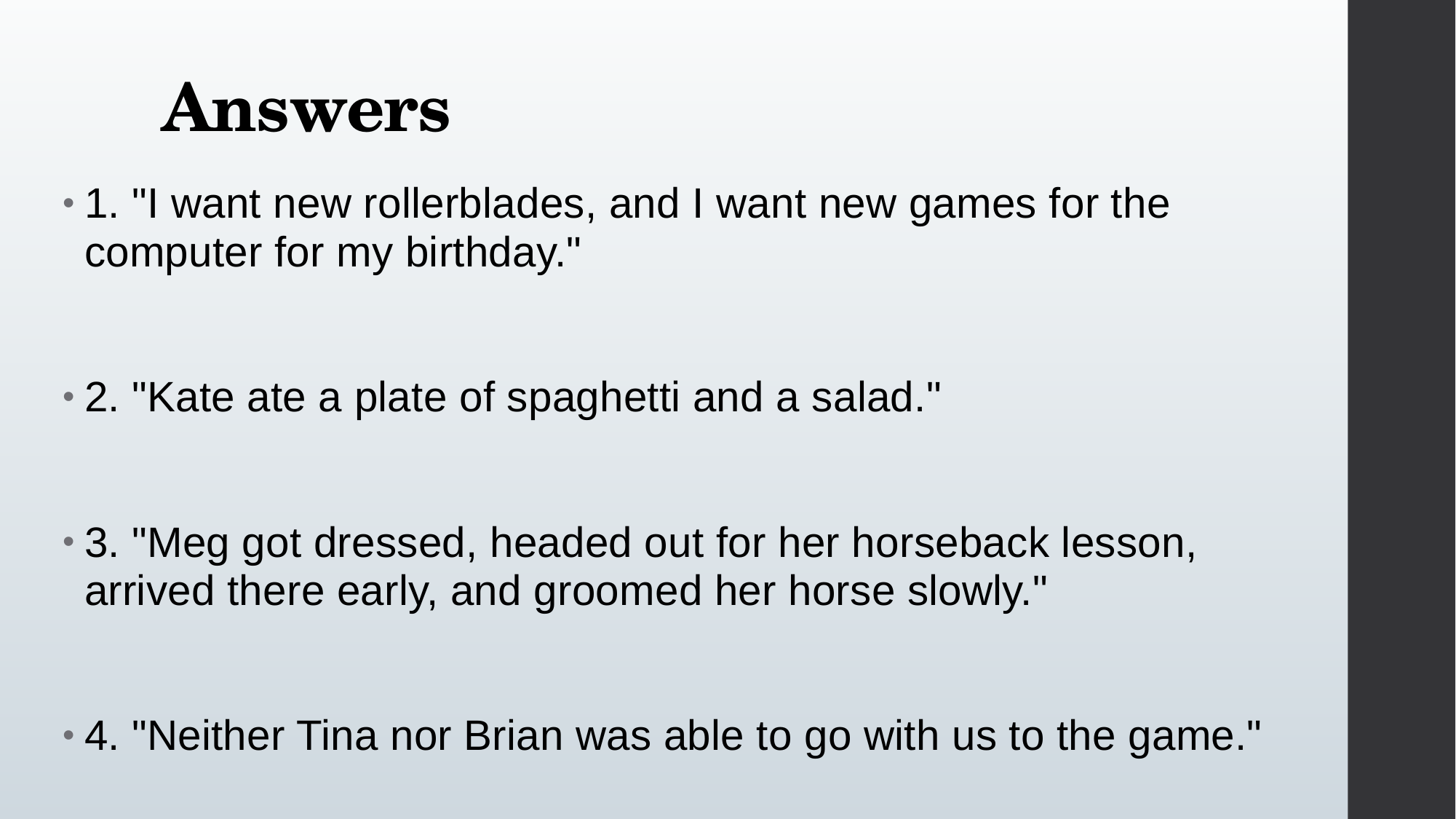

# Answers
1. "I want new rollerblades, and I want new games for the computer for my birthday."

2. "Kate ate a plate of spaghetti and a salad."

3. "Meg got dressed, headed out for her horseback lesson, arrived there early, and groomed her horse slowly."

4. "Neither Tina nor Brian was able to go with us to the game."